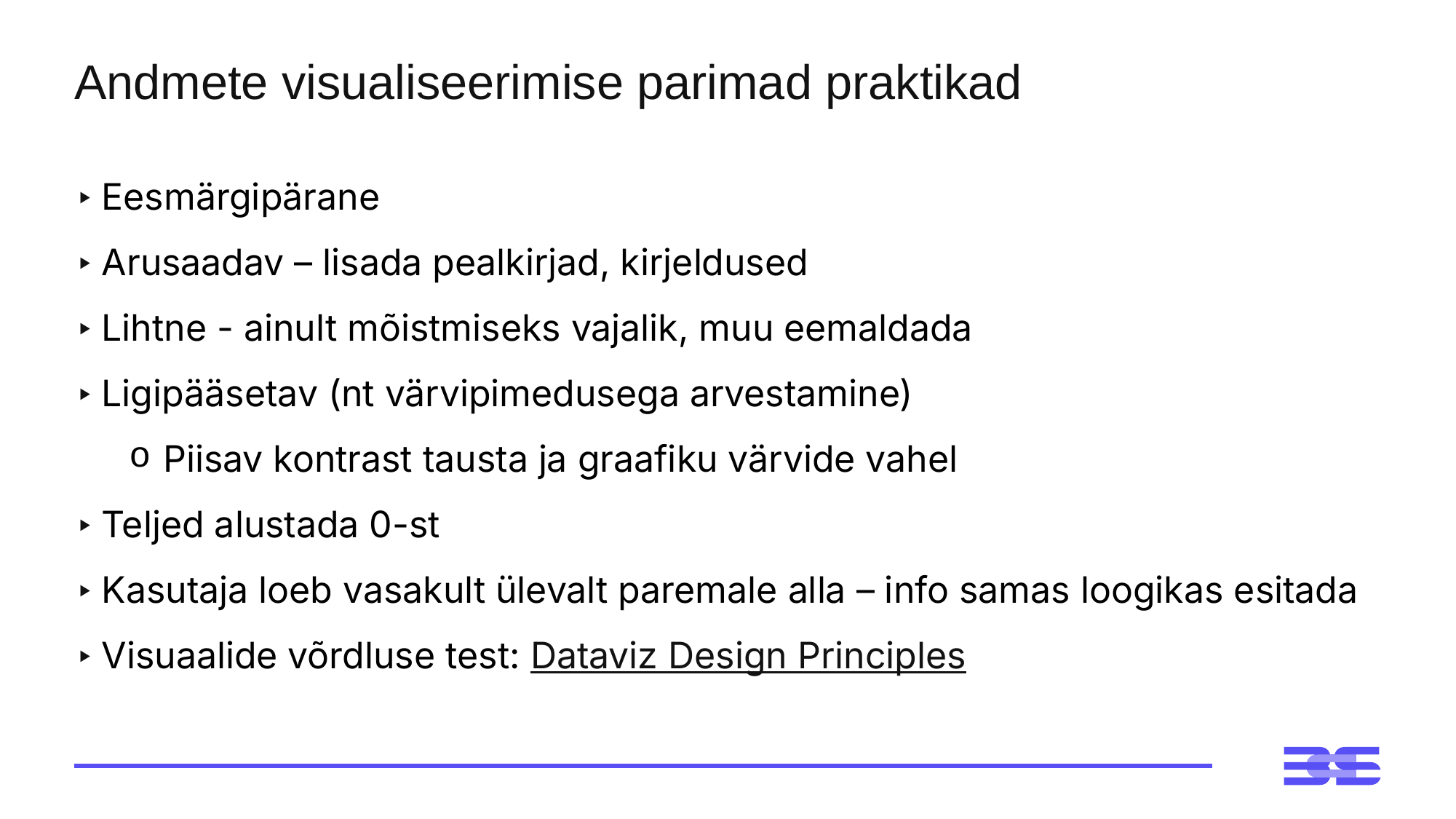

# Andmete visualiseerimise parimad praktikad
Eesmärgipärane
Arusaadav – lisada pealkirjad, kirjeldused
Lihtne - ainult mõistmiseks vajalik, muu eemaldada
Ligipääsetav (nt värvipimedusega arvestamine)
Piisav kontrast tausta ja graafiku värvide vahel
Teljed alustada 0-st
Kasutaja loeb vasakult ülevalt paremale alla – info samas loogikas esitada
Visuaalide võrdluse test: Dataviz Design Principles